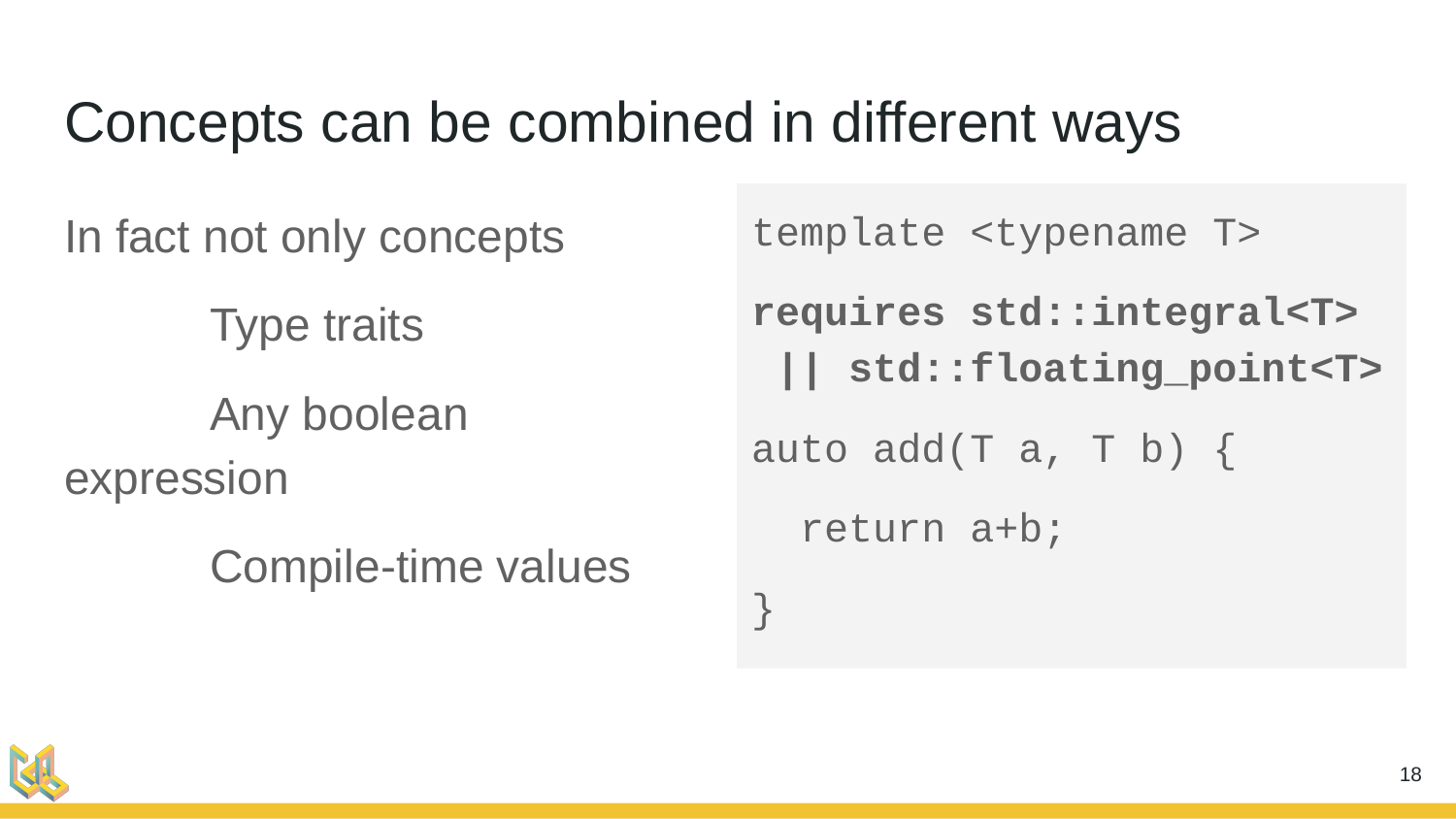

# Concepts can be combined in different ways
In fact not only concepts
	Type traits
	Any boolean expression
	Compile-time values

template <typename T>
requires std::integral<T>
 || std::floating_point<T>
auto add(T a, T b) {
  return a+b;
}
18